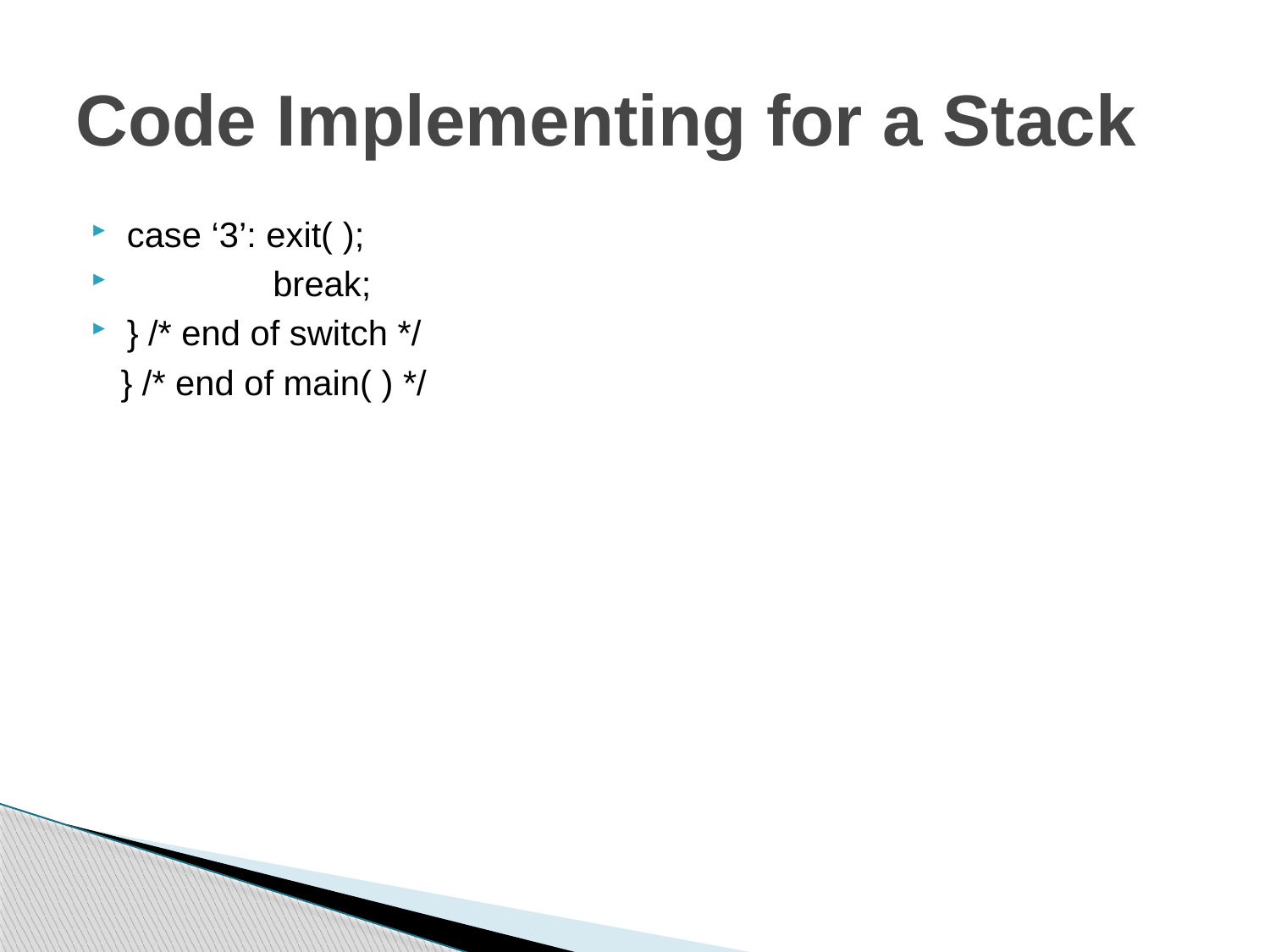

# Code Implementing for a Stack
case ‘3’: exit( );
               break;
} /* end of switch */
   } /* end of main( ) */